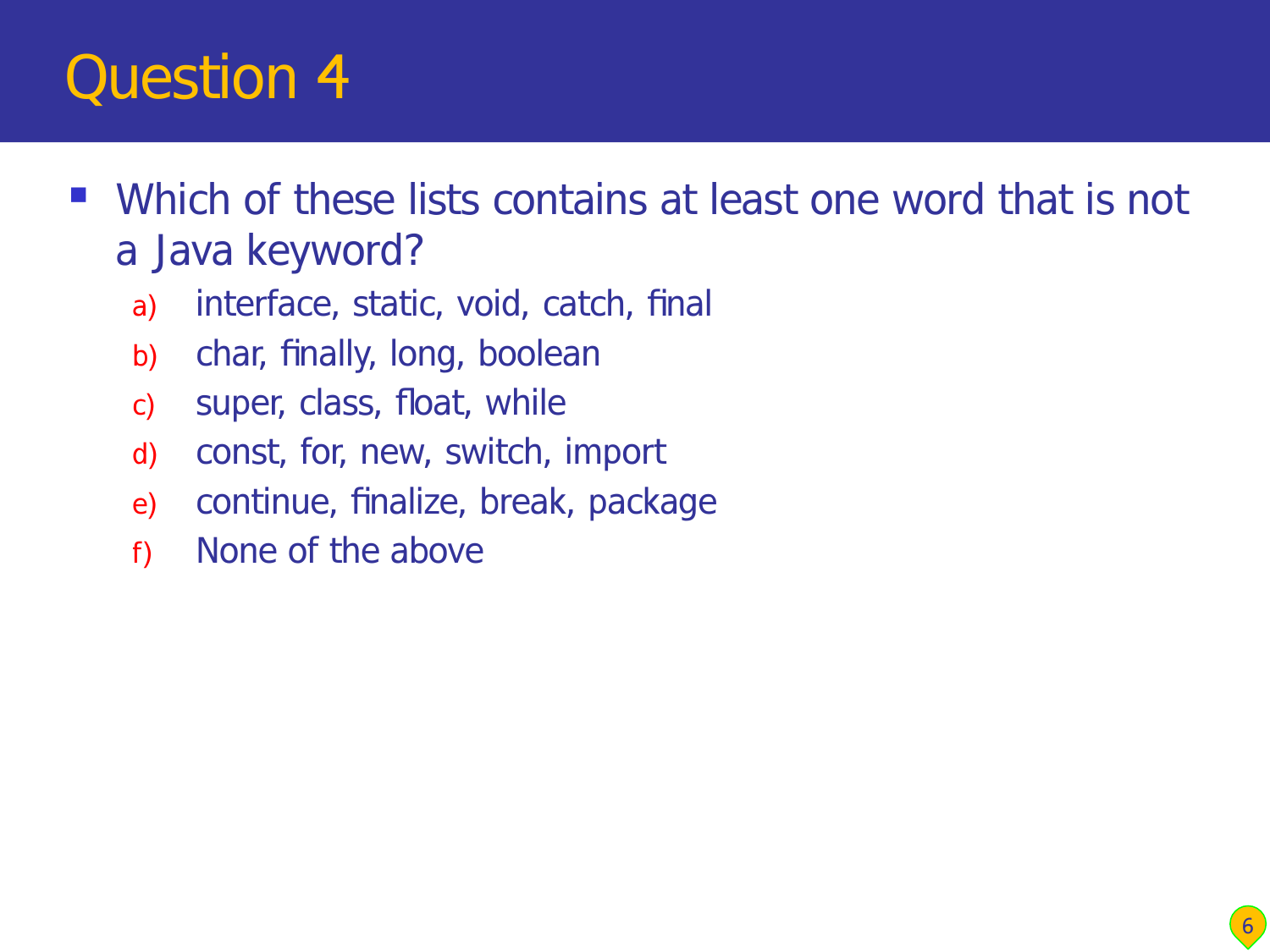

# Question 4
Which of these lists contains at least one word that is not a Java keyword?
interface, static, void, catch, final
char, finally, long, boolean
super, class, float, while
const, for, new, switch, import
continue, finalize, break, package
None of the above
6